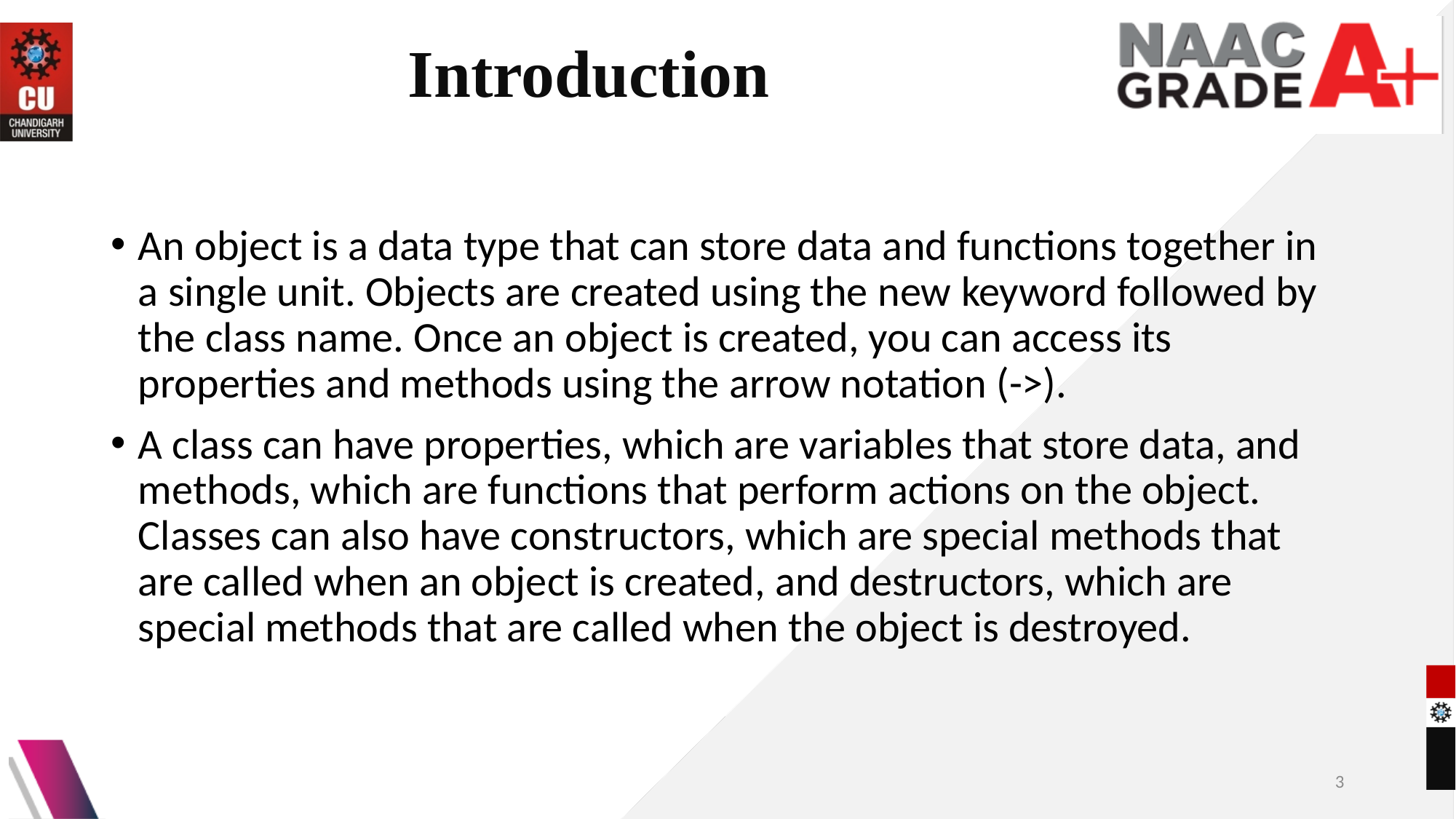

# Introduction
An object is a data type that can store data and functions together in a single unit. Objects are created using the new keyword followed by the class name. Once an object is created, you can access its properties and methods using the arrow notation (->).
A class can have properties, which are variables that store data, and methods, which are functions that perform actions on the object. Classes can also have constructors, which are special methods that are called when an object is created, and destructors, which are special methods that are called when the object is destroyed.

3